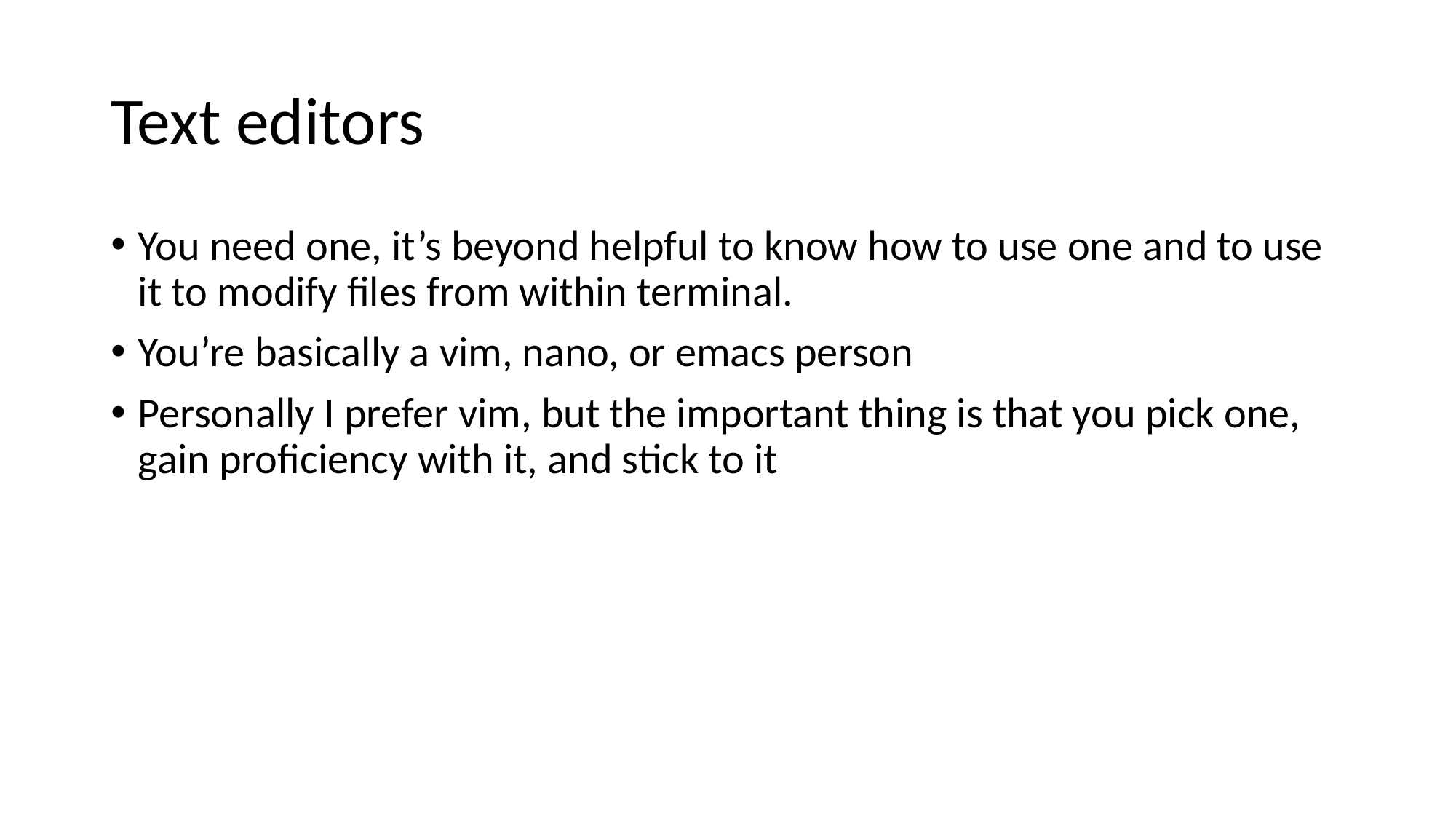

# Text editors
You need one, it’s beyond helpful to know how to use one and to use it to modify files from within terminal.
You’re basically a vim, nano, or emacs person
Personally I prefer vim, but the important thing is that you pick one, gain proficiency with it, and stick to it